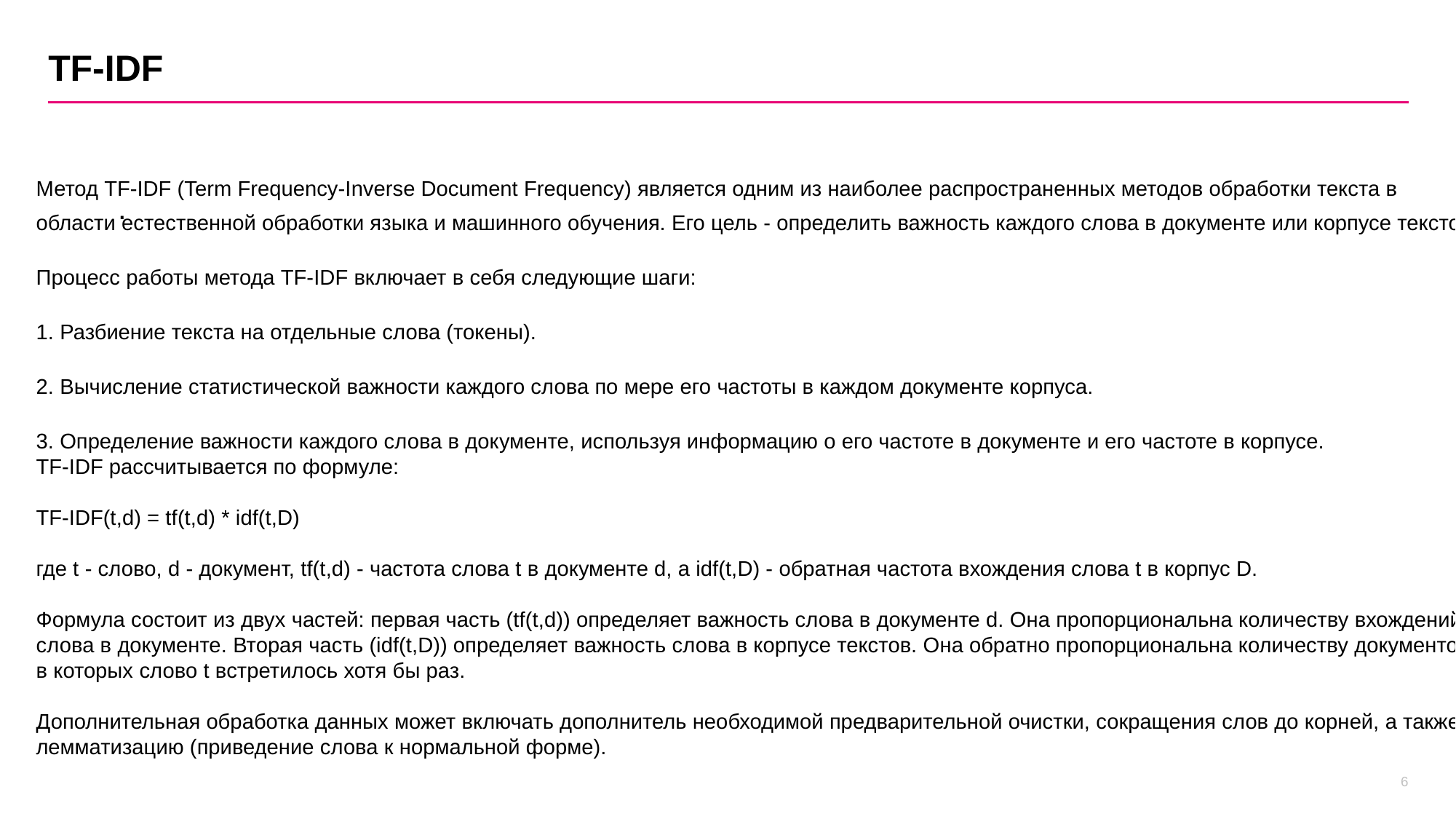

# TF-IDF
Метод TF-IDF (Term Frequency-Inverse Document Frequency) является одним из наиболее распространенных методов обработки текста в области естественной обработки языка и машинного обучения. Его цель - определить важность каждого слова в документе или корпусе текстов.
Процесс работы метода TF-IDF включает в себя следующие шаги:
1. Разбиение текста на отдельные слова (токены).
2. Вычисление статистической важности каждого слова по мере его частоты в каждом документе корпуса.
3. Определение важности каждого слова в документе, используя информацию о его частоте в документе и его частоте в корпусе.
TF-IDF рассчитывается по формуле:

TF-IDF(t,d) = tf(t,d) * idf(t,D)

где t - слово, d - документ, tf(t,d) - частота слова t в документе d, а idf(t,D) - обратная частота вхождения слова t в корпус D.

Формула состоит из двух частей: первая часть (tf(t,d)) определяет важность слова в документе d. Она пропорциональна количеству вхождений слова в документе. Вторая часть (idf(t,D)) определяет важность слова в корпусе текстов. Она обратно пропорциональна количеству документов, в которых слово t встретилось хотя бы раз.

Дополнительная обработка данных может включать дополнитель необходимой предварительной очистки, сокращения слов до корней, а также лемматизацию (приведение слова к нормальной форме).

.
6